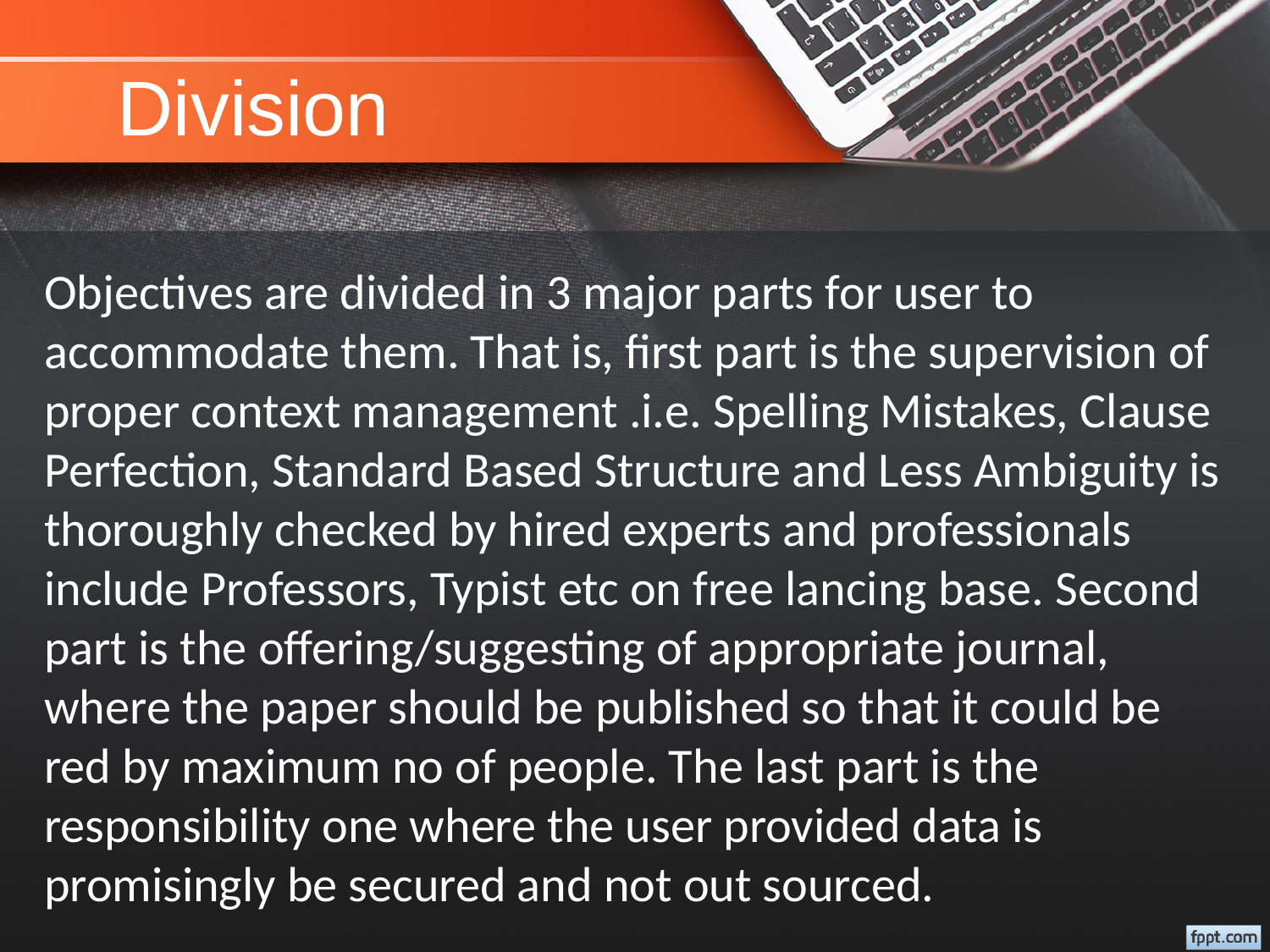

# Division
Objectives are divided in 3 major parts for user to accommodate them. That is, first part is the supervision of proper context management .i.e. Spelling Mistakes, Clause Perfection, Standard Based Structure and Less Ambiguity is thoroughly checked by hired experts and professionals include Professors, Typist etc on free lancing base. Second part is the offering/suggesting of appropriate journal, where the paper should be published so that it could be red by maximum no of people. The last part is the responsibility one where the user provided data is promisingly be secured and not out sourced.